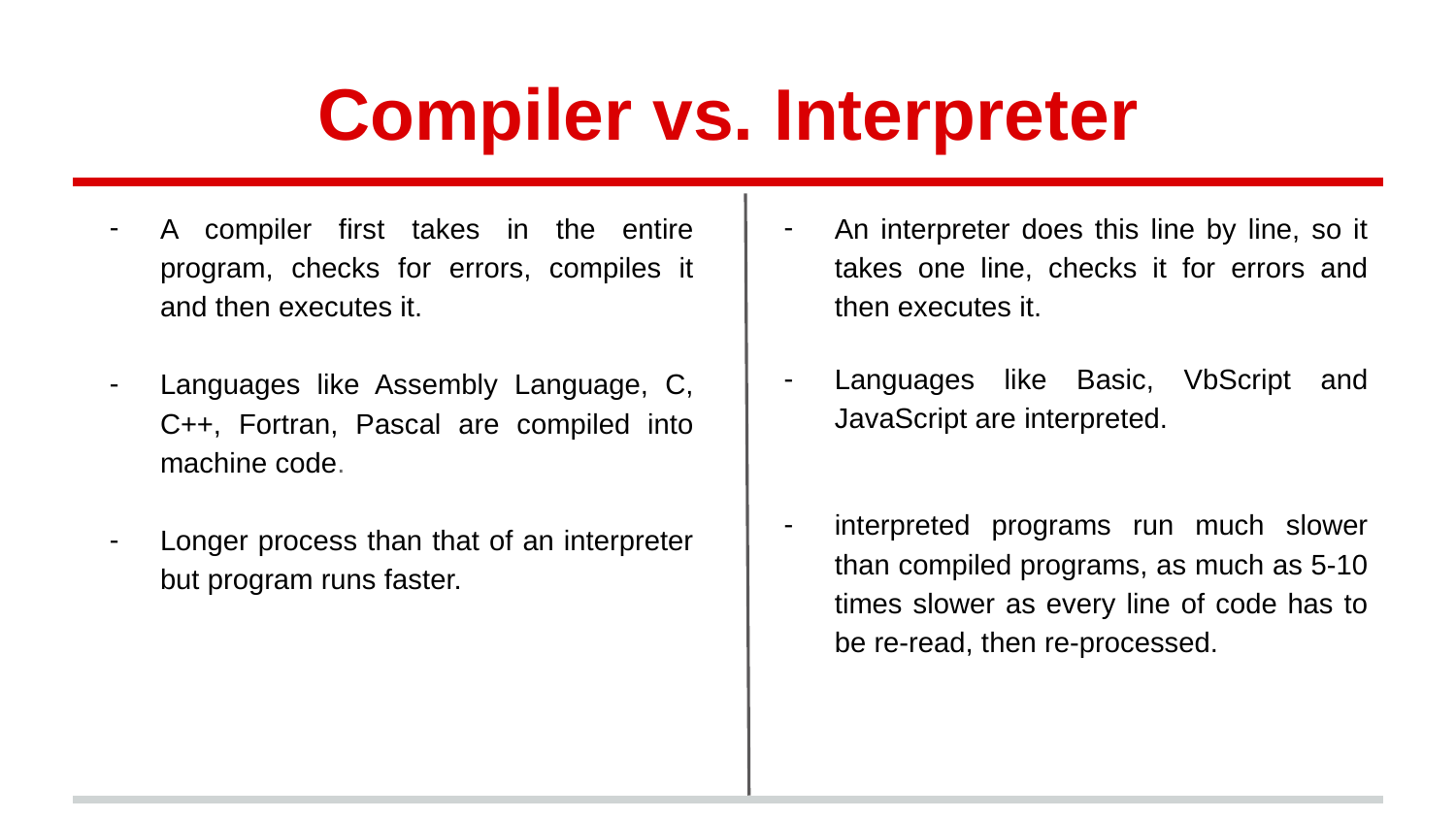

# Compiler vs. Interpreter
A compiler first takes in the entire program, checks for errors, compiles it and then executes it.

Languages like Assembly Language, C, C++, Fortran, Pascal are compiled into machine code.

Longer process than that of an interpreter but program runs faster.

An interpreter does this line by line, so it takes one line, checks it for errors and then executes it.

Languages like Basic, VbScript and JavaScript are interpreted.

interpreted programs run much slower than compiled programs, as much as 5-10 times slower as every line of code has to be re-read, then re-processed.